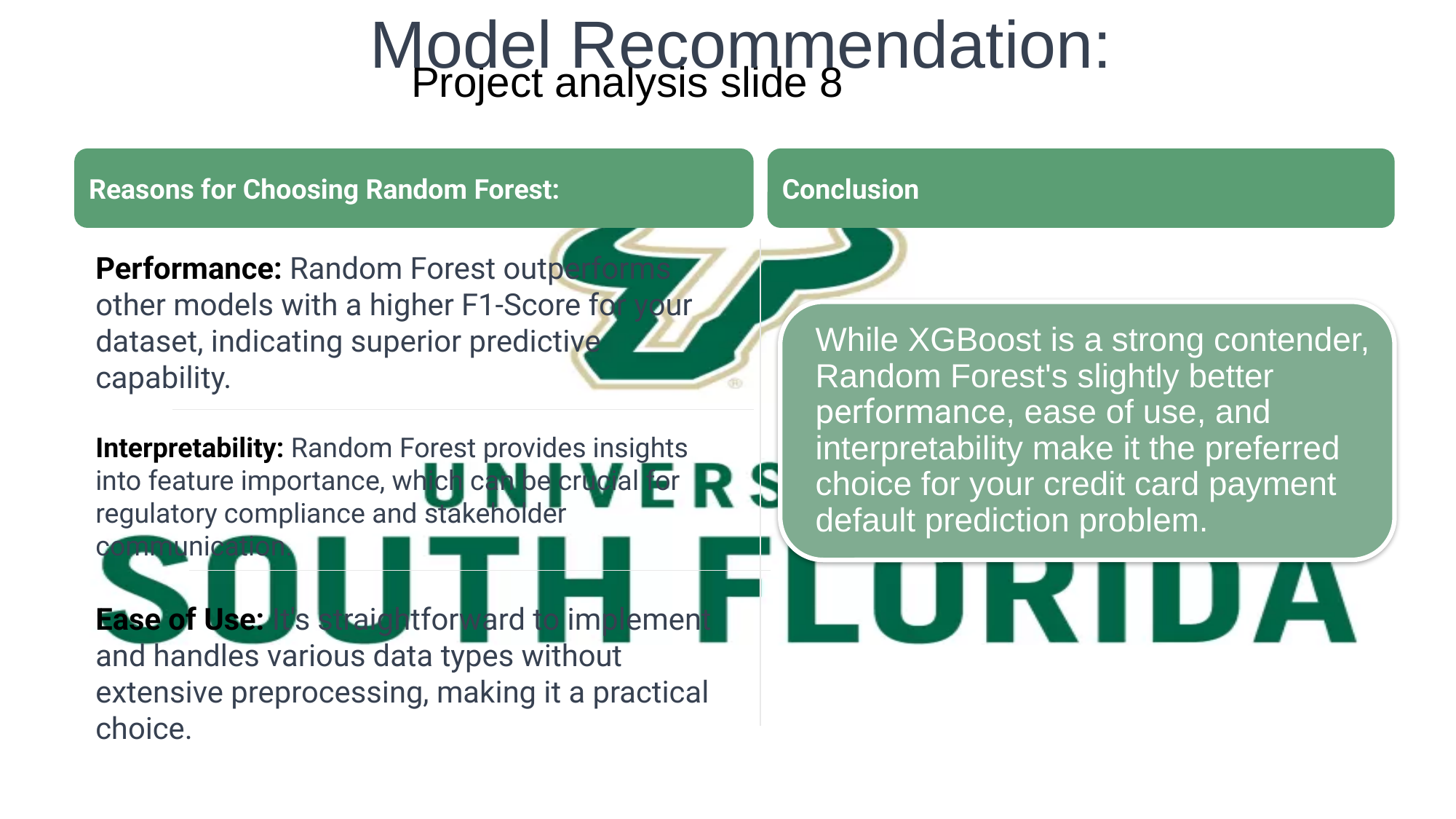

Model Recommendation:
Project analysis slide 8
Reasons for Choosing Random Forest:
Conclusion
Performance: Random Forest outperforms other models with a higher F1-Score for your dataset, indicating superior predictive capability.
While XGBoost is a strong contender, Random Forest's slightly better performance, ease of use, and interpretability make it the preferred choice for your credit card payment default prediction problem.
Interpretability: Random Forest provides insights into feature importance, which can be crucial for regulatory compliance and stakeholder communication.
Ease of Use: It's straightforward to implement and handles various data types without extensive preprocessing, making it a practical choice.